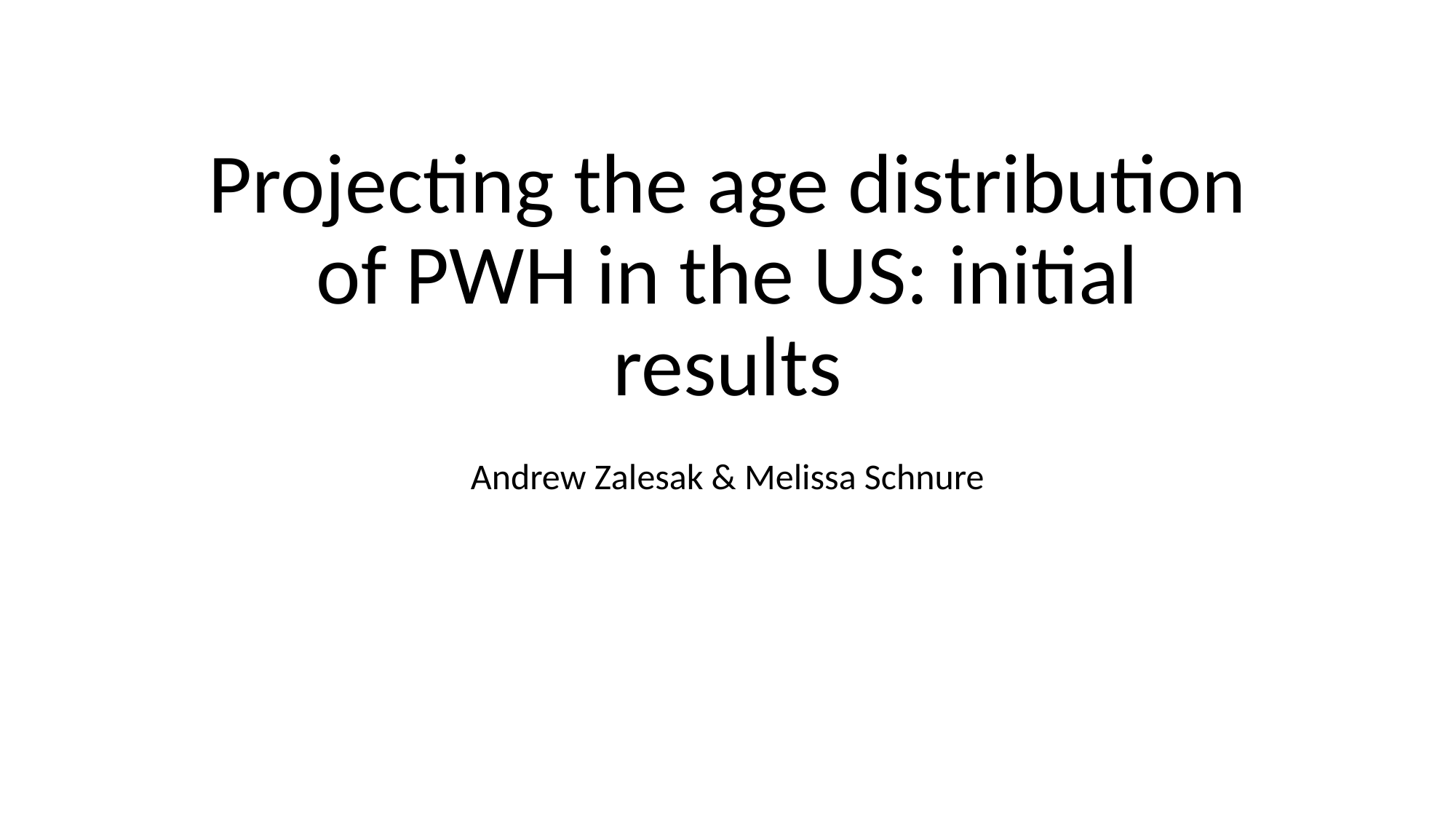

# Projecting the age distribution of PWH in the US: initial results
Andrew Zalesak & Melissa Schnure